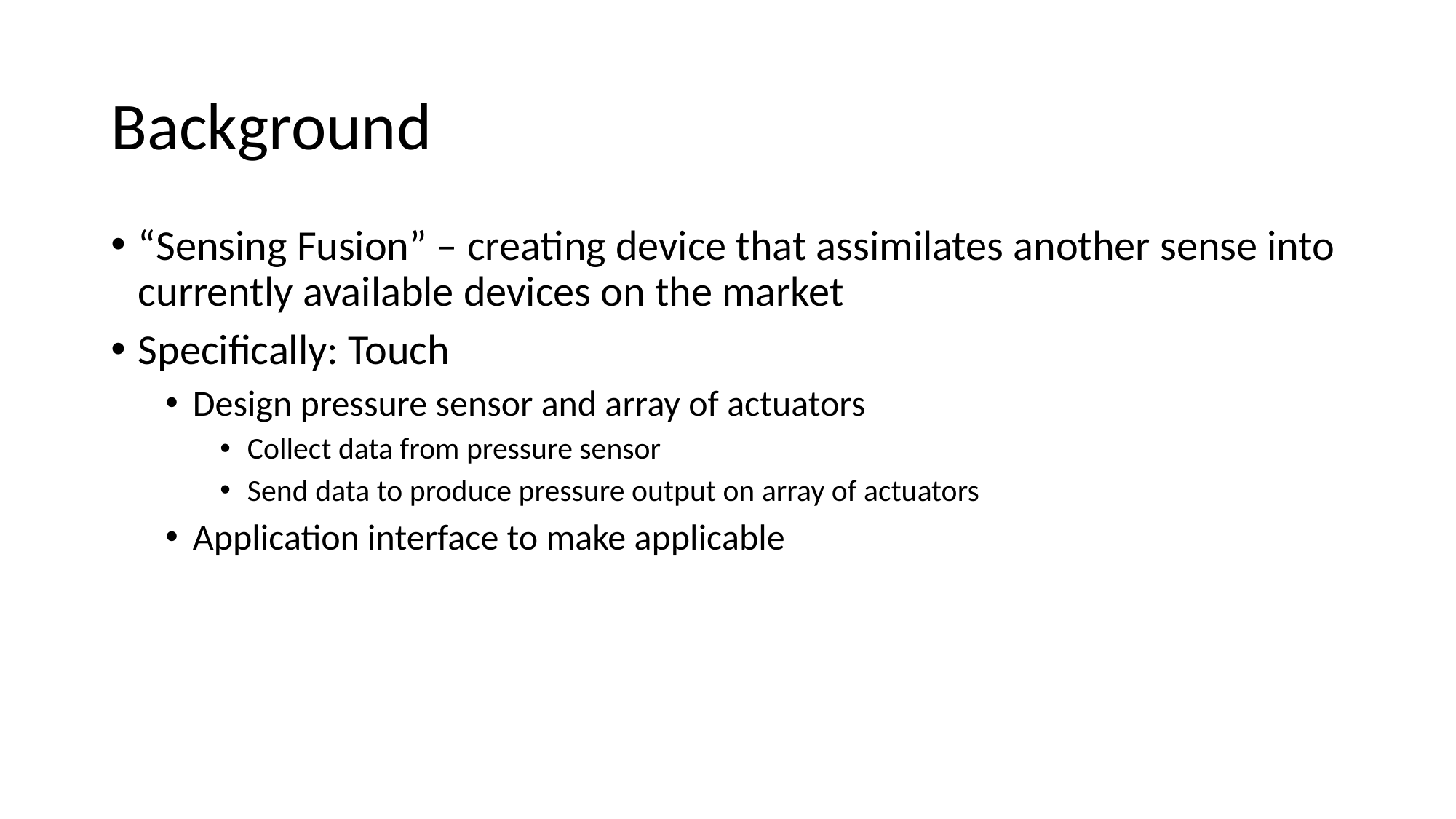

# Background
“Sensing Fusion” – creating device that assimilates another sense into currently available devices on the market
Specifically: Touch
Design pressure sensor and array of actuators
Collect data from pressure sensor
Send data to produce pressure output on array of actuators
Application interface to make applicable